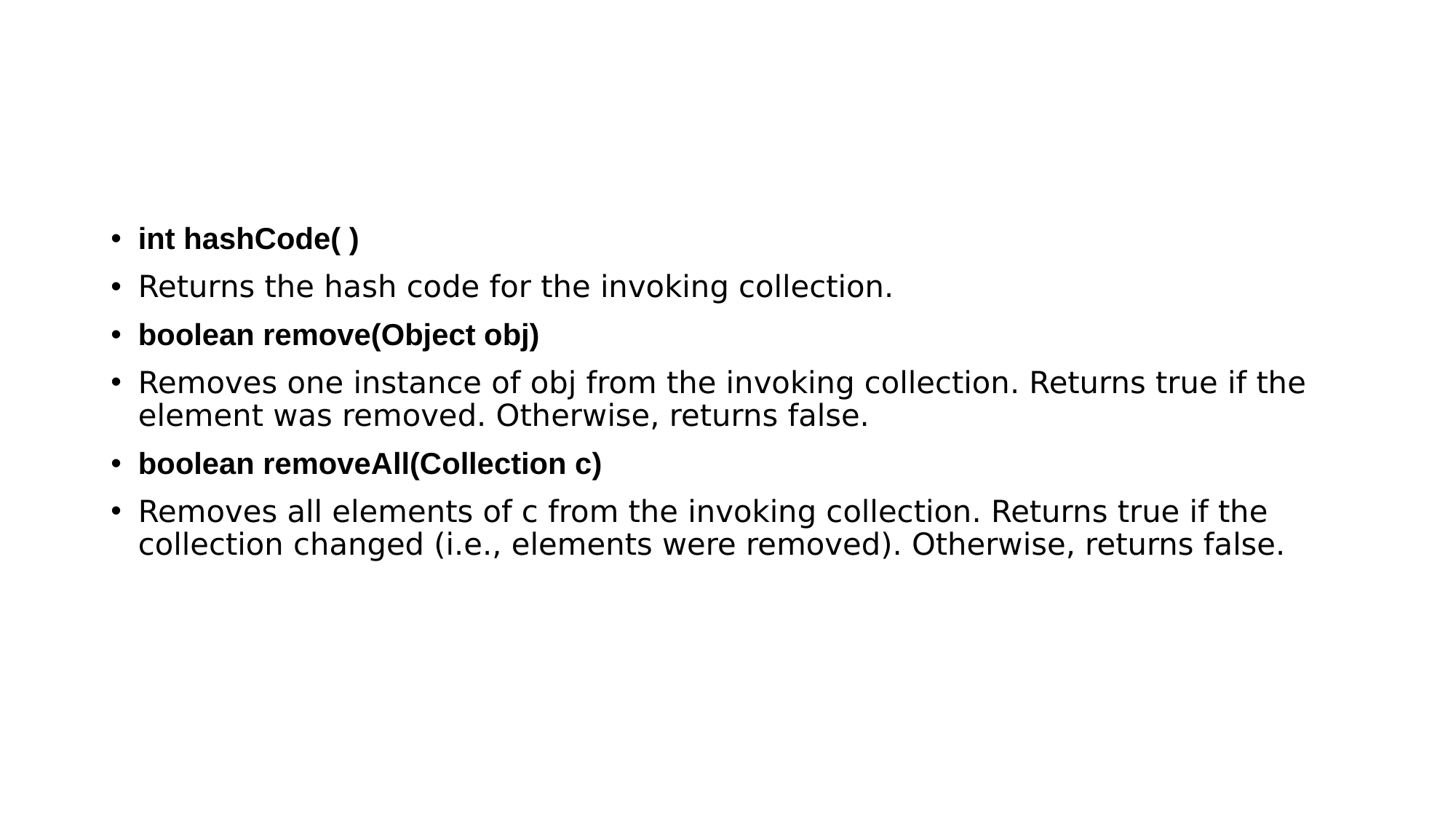

#
int hashCode( )
Returns the hash code for the invoking collection.
boolean remove(Object obj)
Removes one instance of obj from the invoking collection. Returns true if the element was removed. Otherwise, returns false.
boolean removeAll(Collection c)
Removes all elements of c from the invoking collection. Returns true if the collection changed (i.e., elements were removed). Otherwise, returns false.